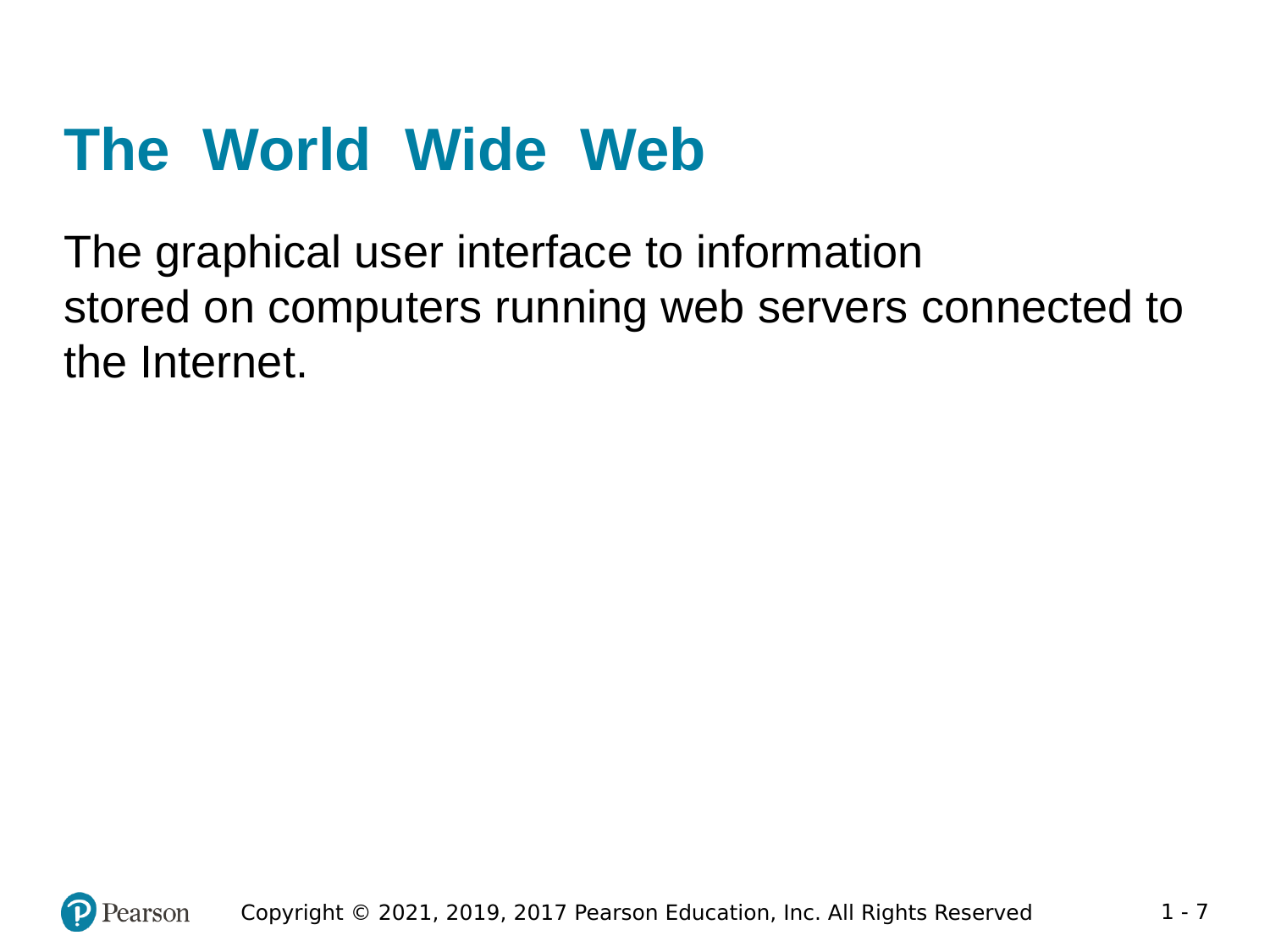

# The  World  Wide  Web
The graphical user interface to information
stored on computers running web servers connected to the Internet.